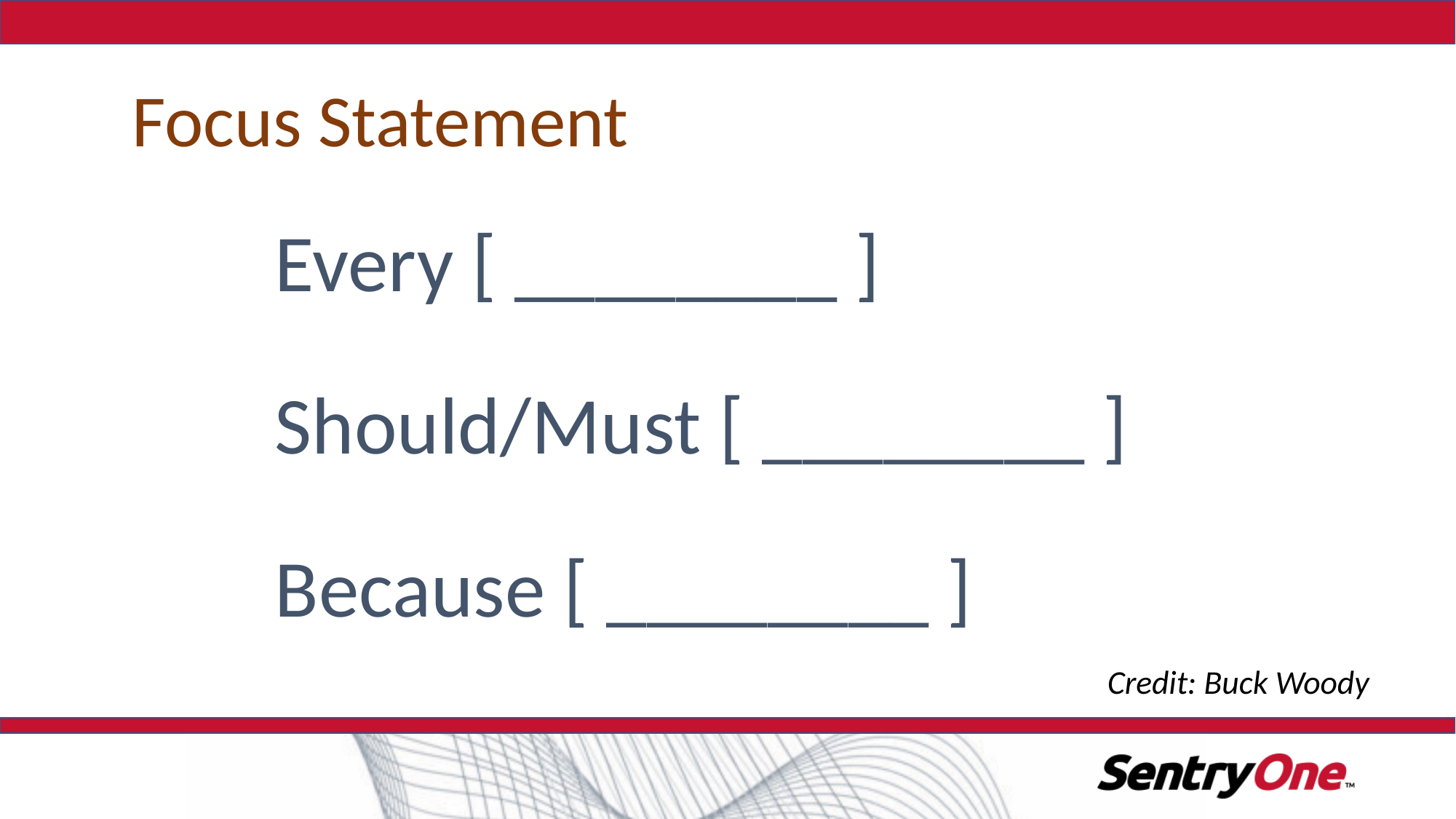

# Focus Statement
Every [ ________ ]

Should/Must [ ________ ]

Because [ ________ ]
Credit: Buck Woody